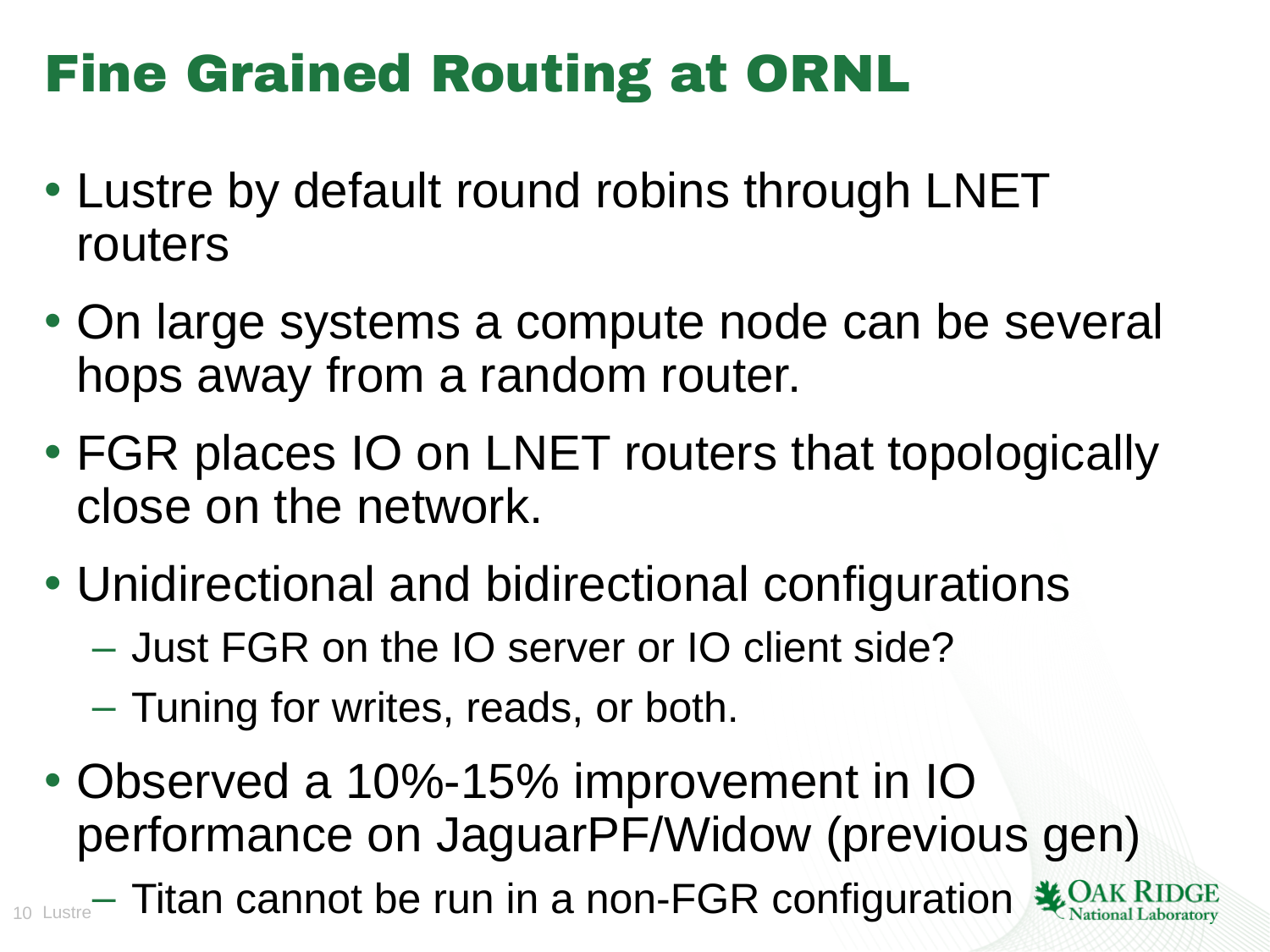

# Fine Grained Routing at ORNL
Lustre by default round robins through LNET routers
On large systems a compute node can be several hops away from a random router.
FGR places IO on LNET routers that topologically close on the network.
Unidirectional and bidirectional configurations
Just FGR on the IO server or IO client side?
Tuning for writes, reads, or both.
Observed a 10%-15% improvement in IO performance on JaguarPF/Widow (previous gen)
Titan cannot be run in a non-FGR configuration